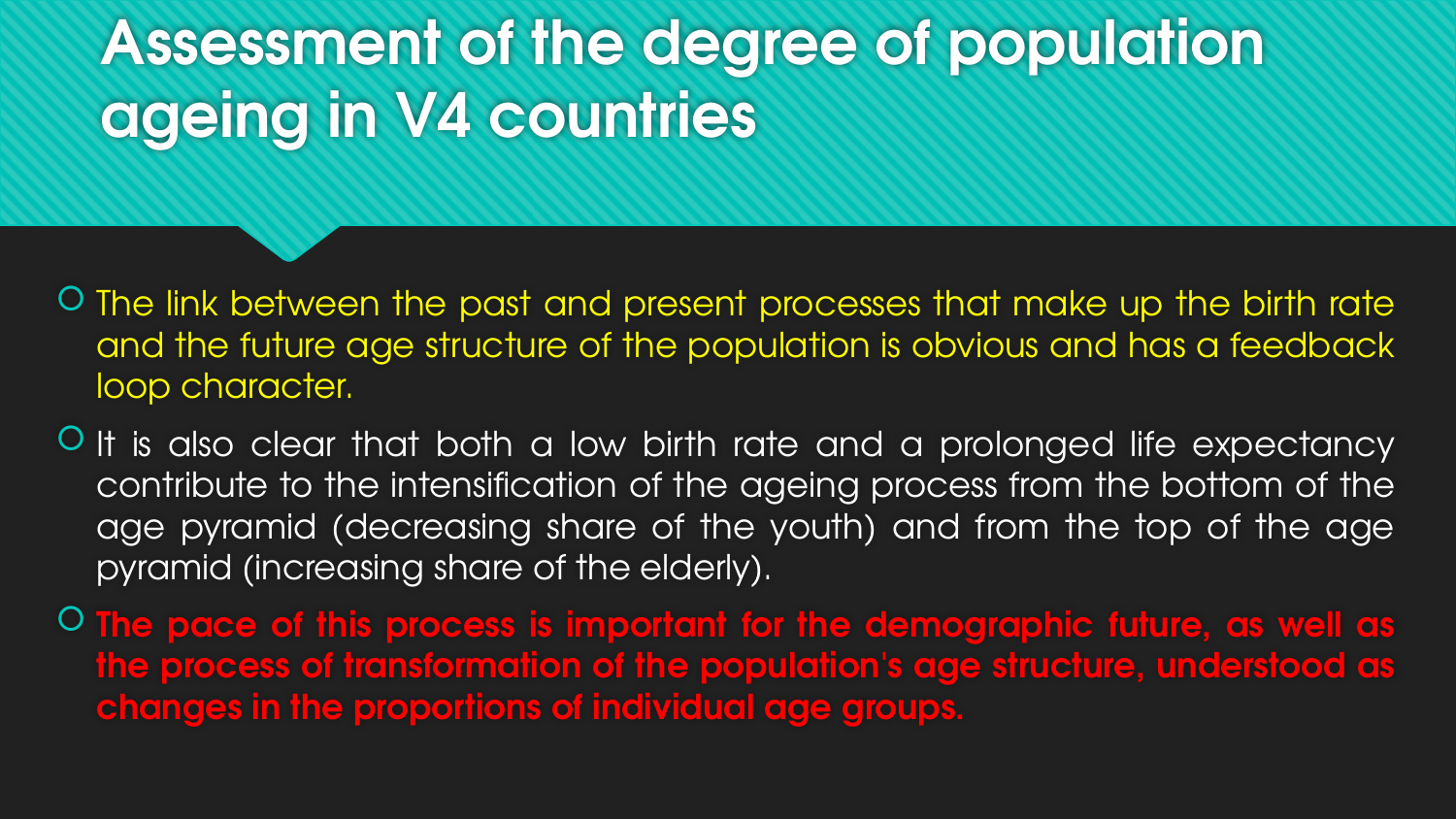

# Assessment of the degree of population ageing in V4 countries
The link between the past and present processes that make up the birth rate and the future age structure of the population is obvious and has a feedback loop character.
It is also clear that both a low birth rate and a prolonged life expectancy contribute to the intensification of the ageing process from the bottom of the age pyramid (decreasing share of the youth) and from the top of the age pyramid (increasing share of the elderly).
The pace of this process is important for the demographic future, as well as the process of transformation of the population's age structure, understood as changes in the proportions of individual age groups.